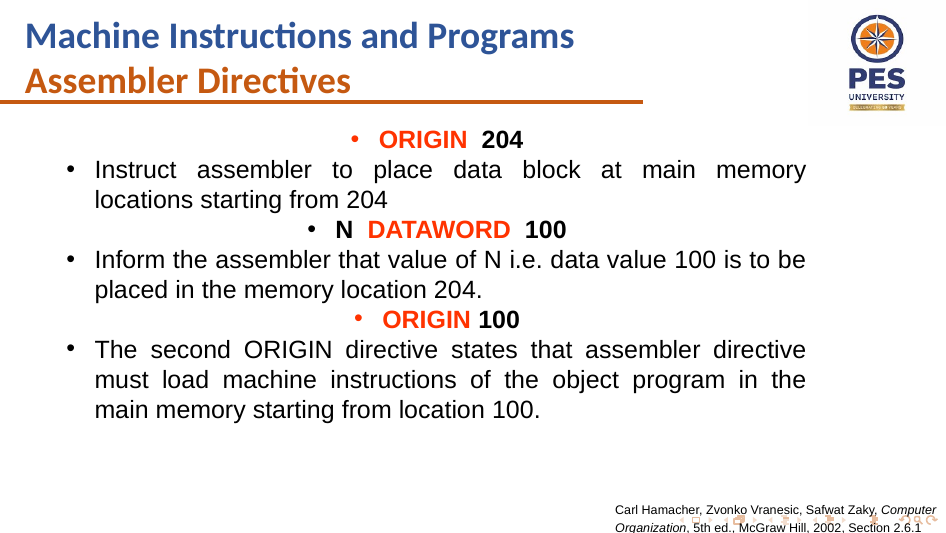

Machine Instructions and Programs
Assembler Directives

ORIGIN  204
Instruct assembler to place data block at main memory locations starting from 204
N  DATAWORD  100
Inform the assembler that value of N i.e. data value 100 is to be placed in the memory location 204.
ORIGIN 100
The second ORIGIN directive states that assembler directive must load machine instructions of the object program in the main memory starting from location 100.

Carl Hamacher, Zvonko Vranesic, Safwat Zaky, Computer Organization, 5th ed., McGraw Hill, 2002, Section 2.6.1